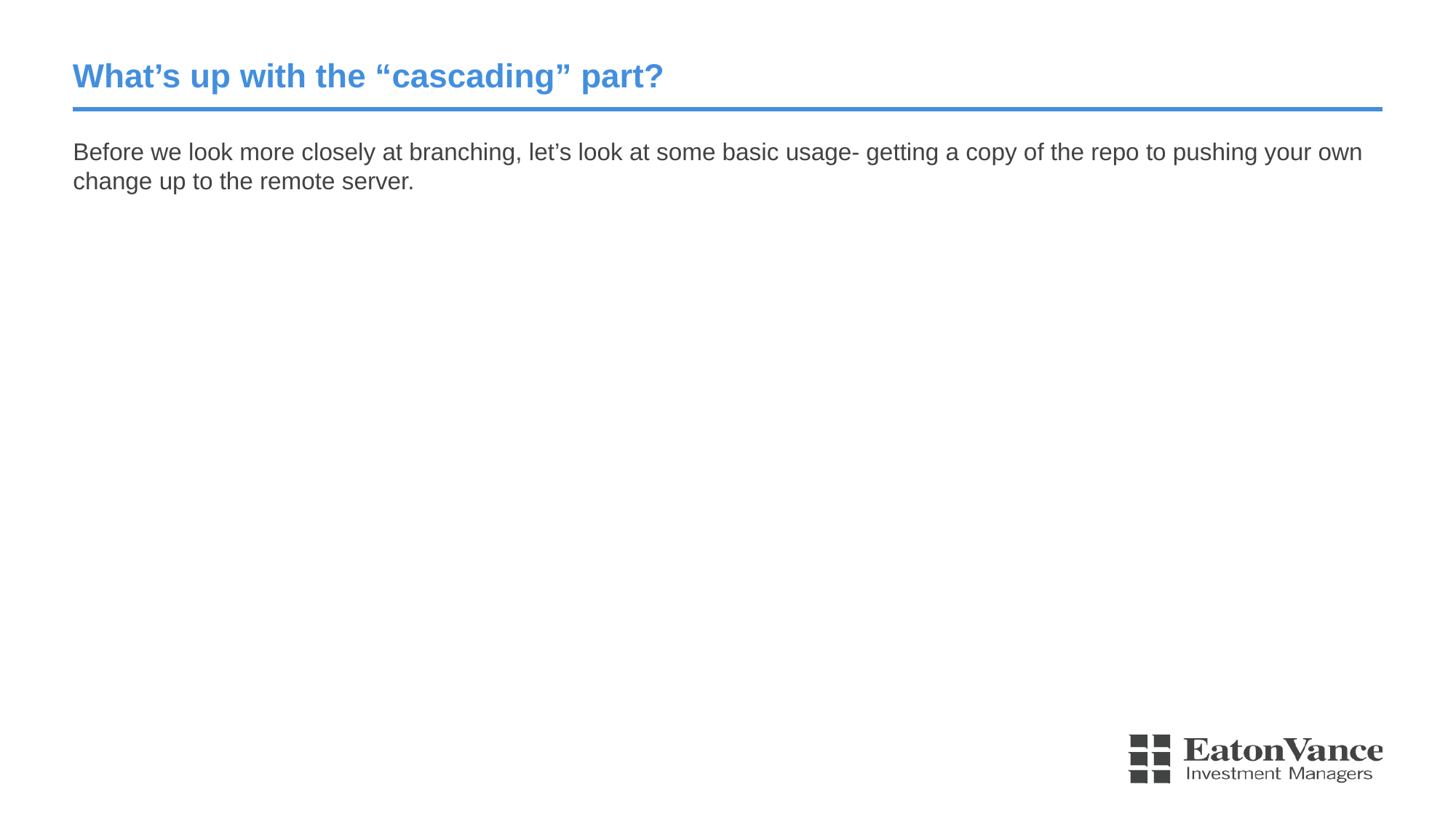

# What’s up with the “cascading” part?
Before we look more closely at branching, let’s look at some basic usage- getting a copy of the repo to pushing your own change up to the remote server.